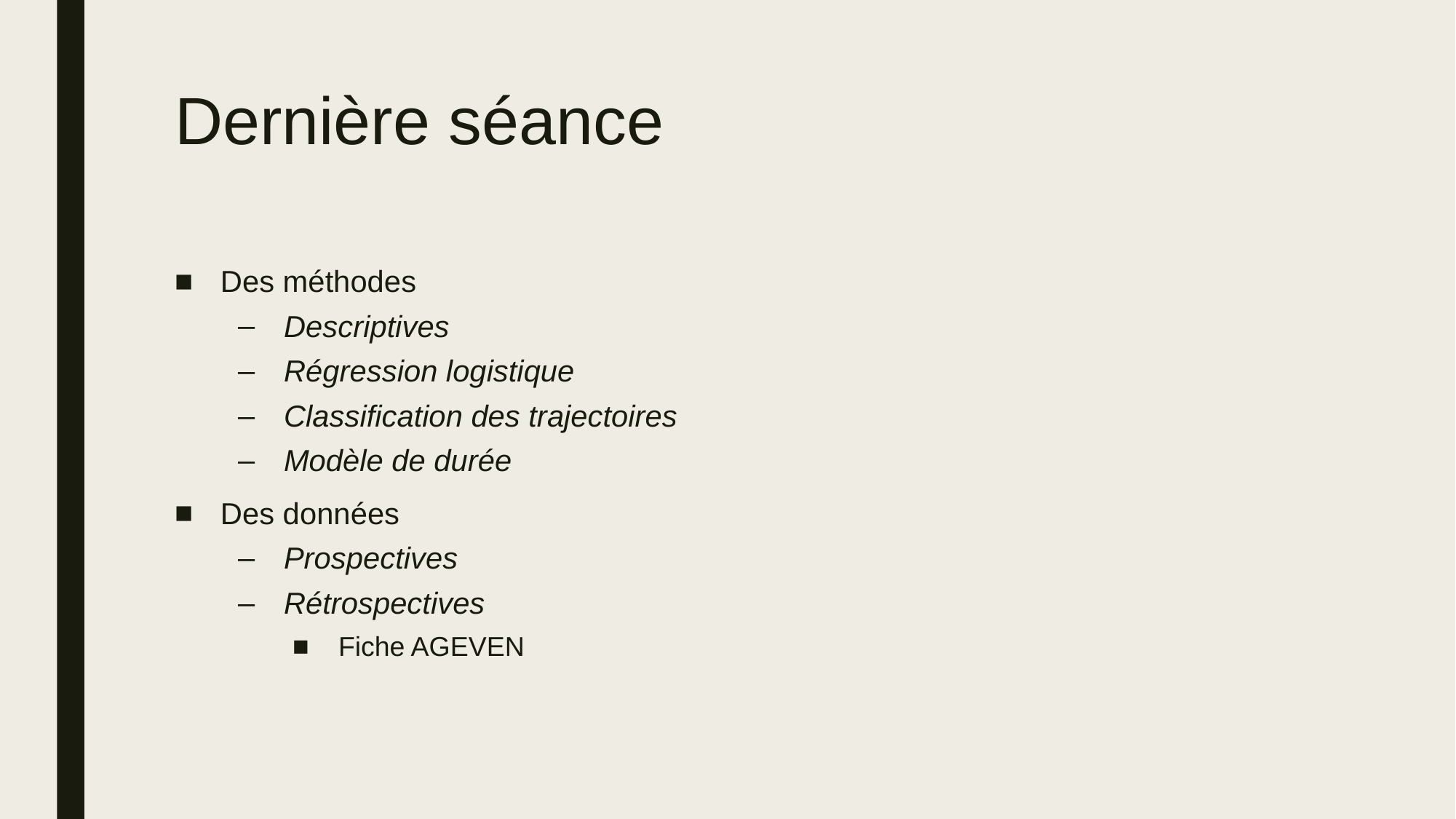

# Dernière séance
Des méthodes
Descriptives
Régression logistique
Classification des trajectoires
Modèle de durée
Des données
Prospectives
Rétrospectives
Fiche AGEVEN